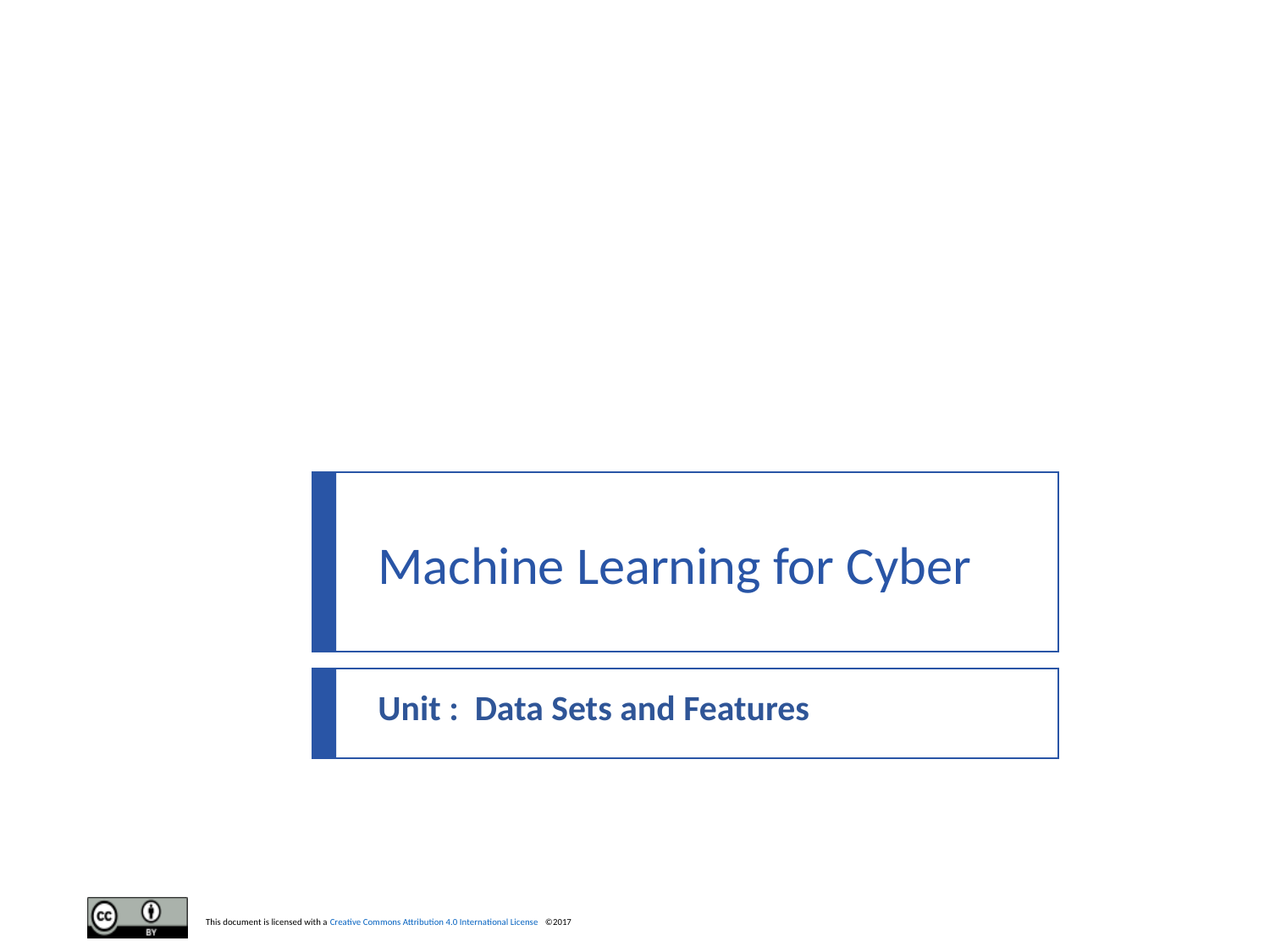

# Machine Learning for Cyber
Unit :  Data Sets and Features